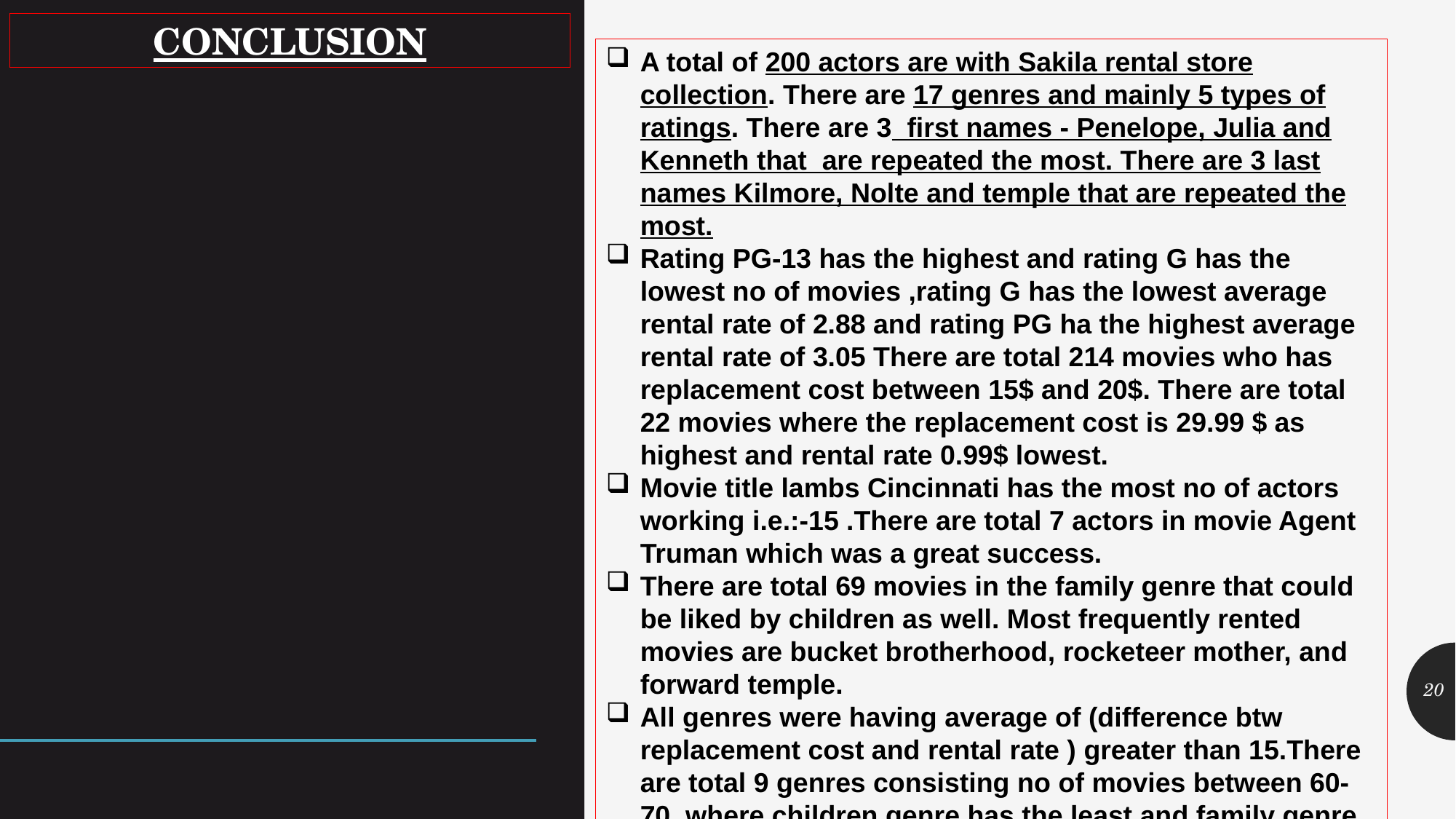

CONCLUSION
A total of 200 actors are with Sakila rental store collection. There are 17 genres and mainly 5 types of ratings. There are 3  first names - Penelope, Julia and Kenneth that  are repeated the most. There are 3 last names Kilmore, Nolte and temple that are repeated the most.
Rating PG-13 has the highest and rating G has the lowest no of movies ,rating G has the lowest average rental rate of 2.88 and rating PG ha the highest average rental rate of 3.05 There are total 214 movies who has replacement cost between 15$ and 20$. There are total 22 movies where the replacement cost is 29.99 $ as highest and rental rate 0.99$ lowest.
Movie title lambs Cincinnati has the most no of actors working i.e.:-15 .There are total 7 actors in movie Agent Truman which was a great success.
There are total 69 movies in the family genre that could be liked by children as well. Most frequently rented movies are bucket brotherhood, rocketeer mother, and forward temple.
All genres were having average of (difference btw replacement cost and rental rate ) greater than 15.There are total 9 genres consisting no of movies between 60-70, where children genre has the least and family genre  has the most no of movies.
20